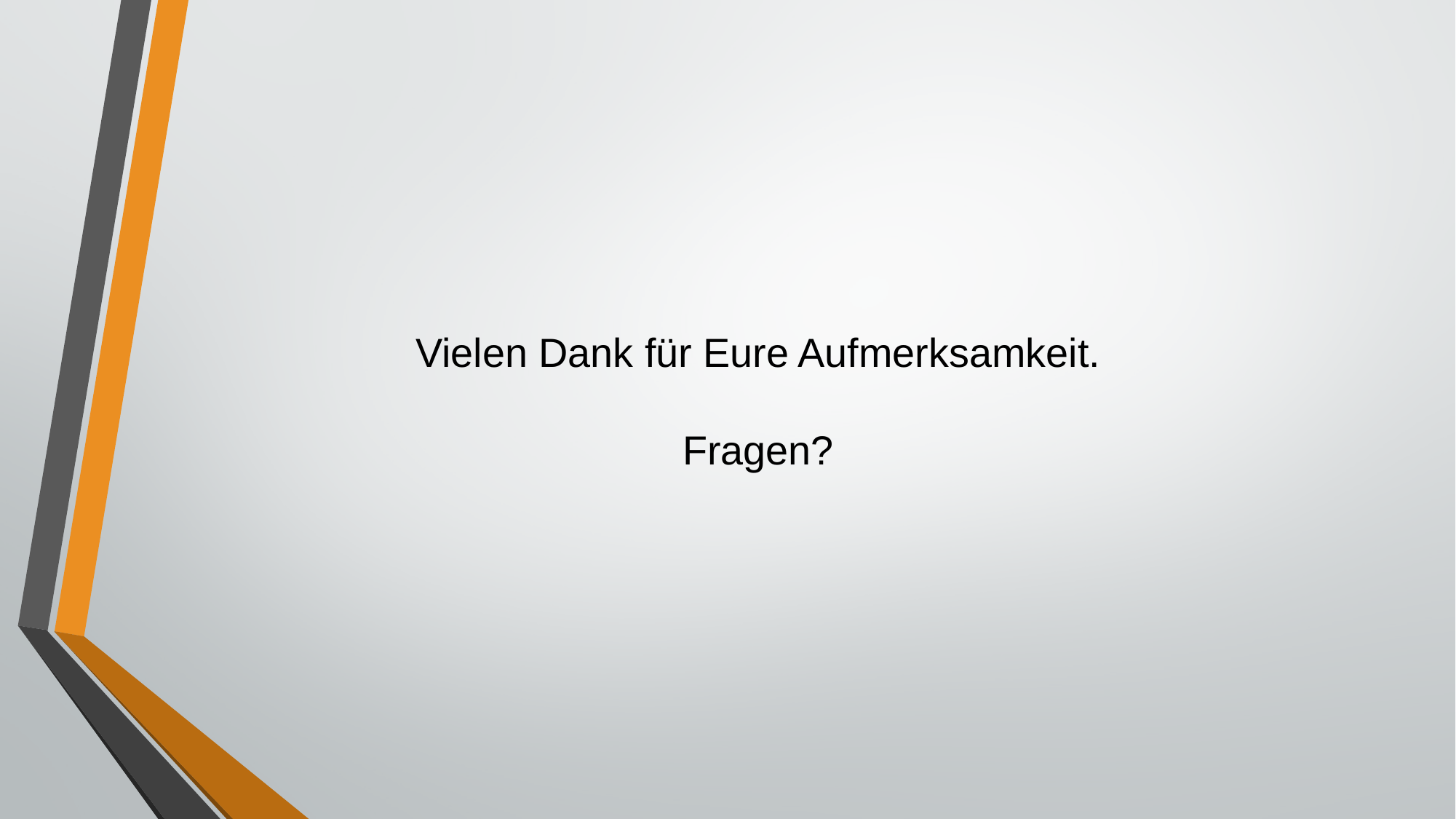

# Vielen Dank für Eure Aufmerksamkeit. Fragen?